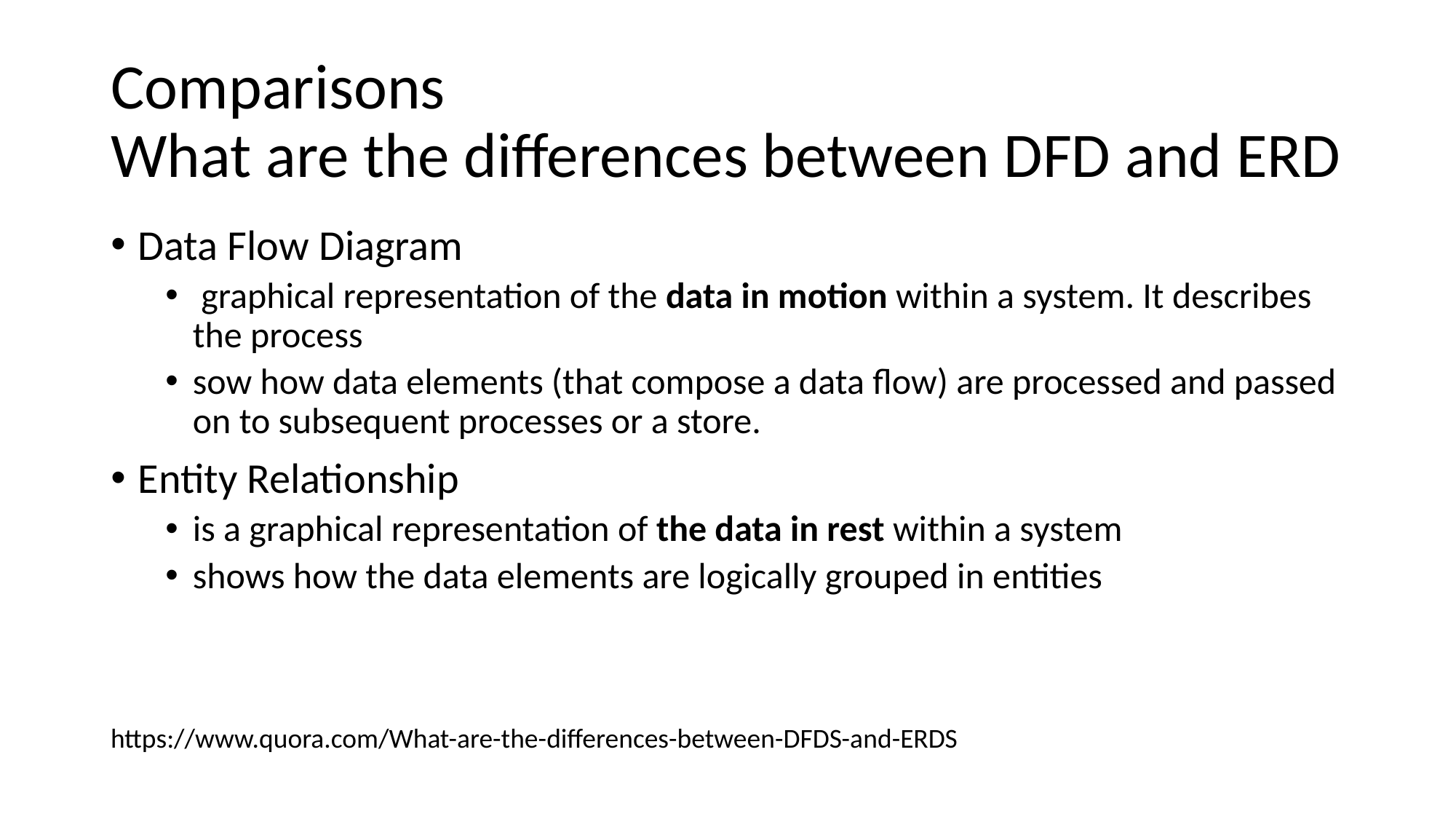

# Comparisons What are the differences between DFD and ERD
Data Flow Diagram
 graphical representation of the data in motion within a system. It describes the process
sow how data elements (that compose a data flow) are processed and passed on to subsequent processes or a store.
Entity Relationship
is a graphical representation of the data in rest within a system
shows how the data elements are logically grouped in entities

https://www.quora.com/What-are-the-differences-between-DFDS-and-ERDS